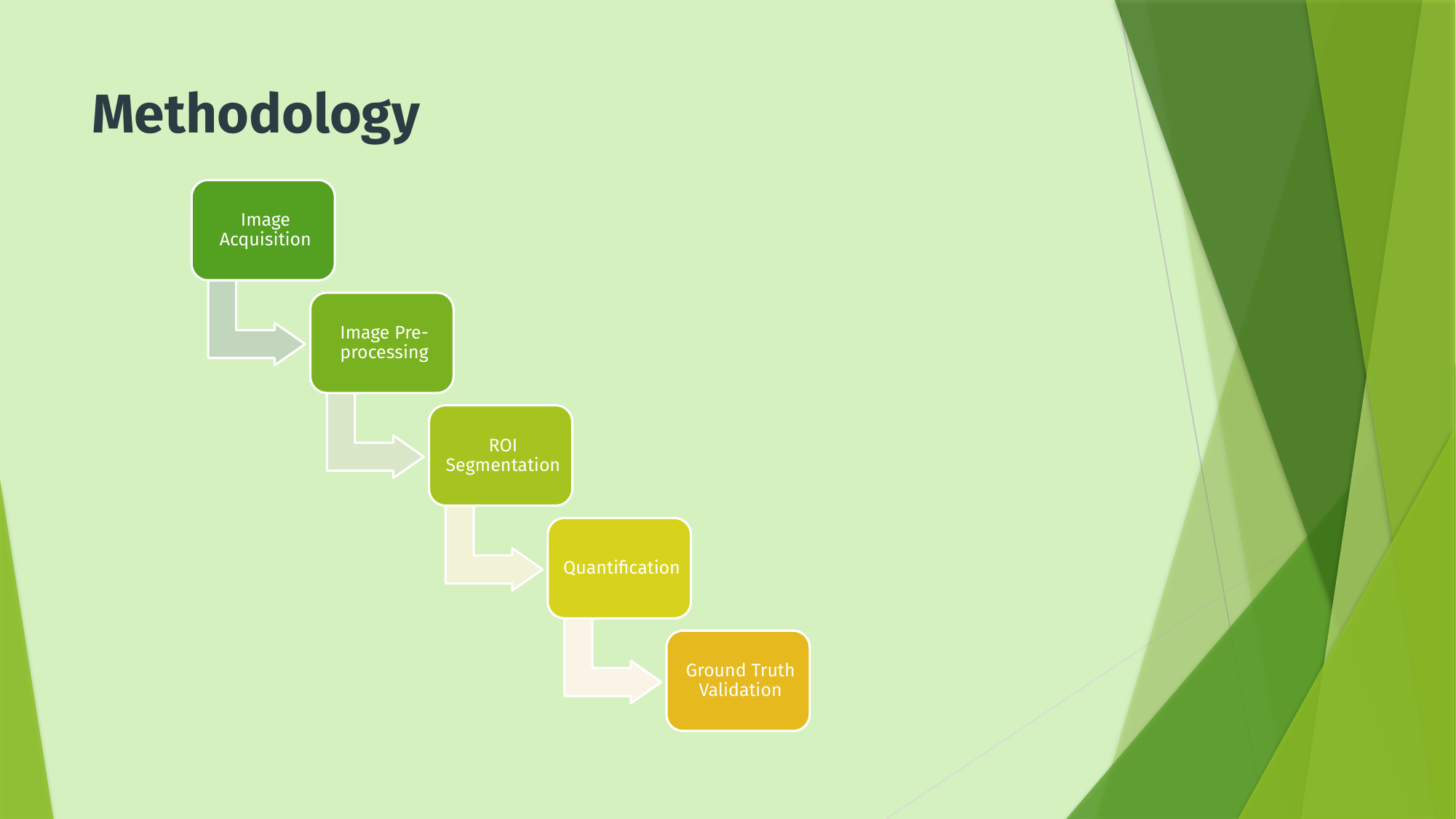

# Methodology
Image Acquisition
Image Pre-processing
ROI Segmentation
Quantification
Ground Truth Validation